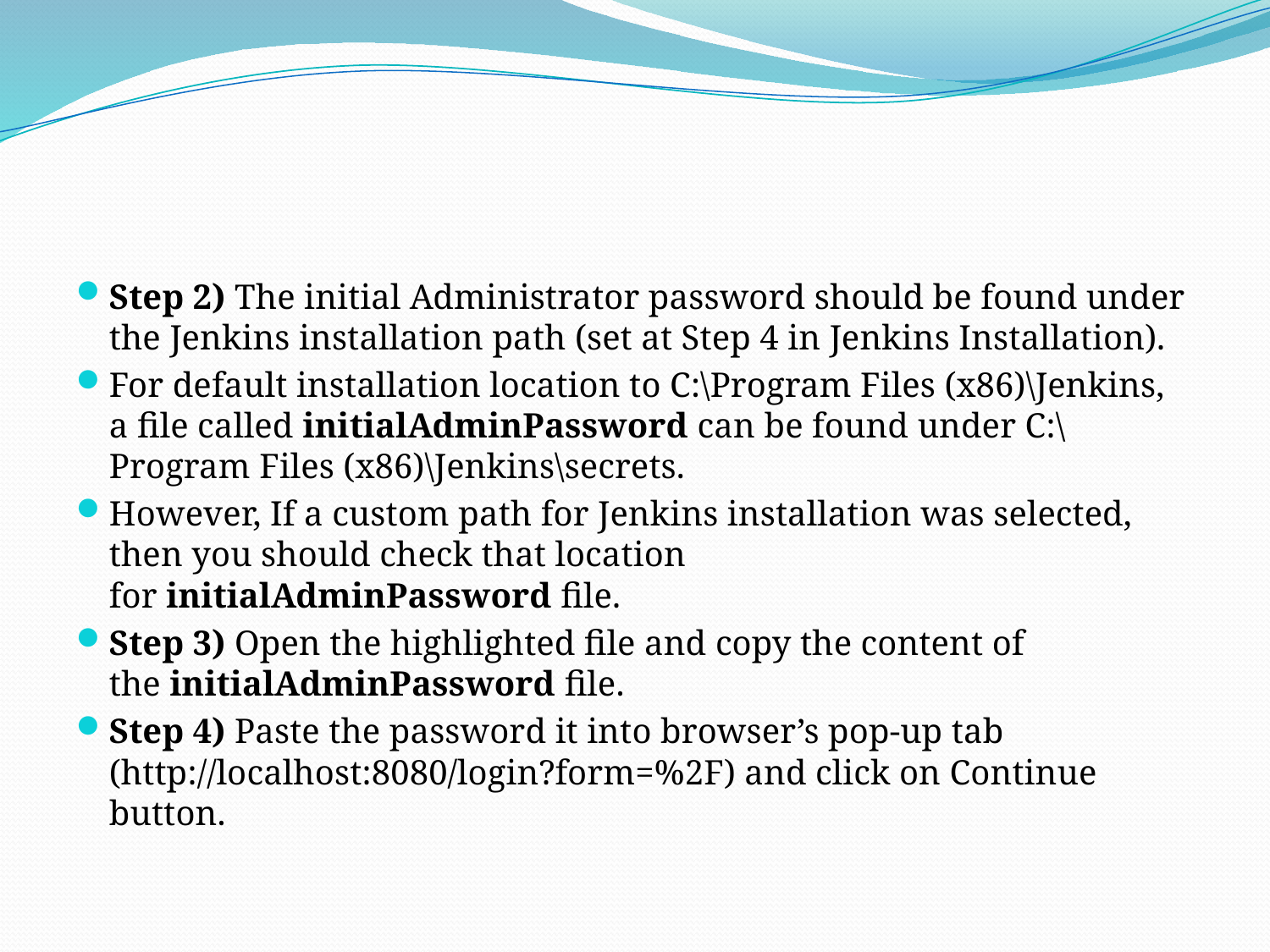

#
Step 2) The initial Administrator password should be found under the Jenkins installation path (set at Step 4 in Jenkins Installation).
For default installation location to C:\Program Files (x86)\Jenkins, a file called initialAdminPassword can be found under C:\Program Files (x86)\Jenkins\secrets.
However, If a custom path for Jenkins installation was selected, then you should check that location for initialAdminPassword file.
Step 3) Open the highlighted file and copy the content of the initialAdminPassword file.
Step 4) Paste the password it into browser’s pop-up tab (http://localhost:8080/login?form=%2F) and click on Continue button.